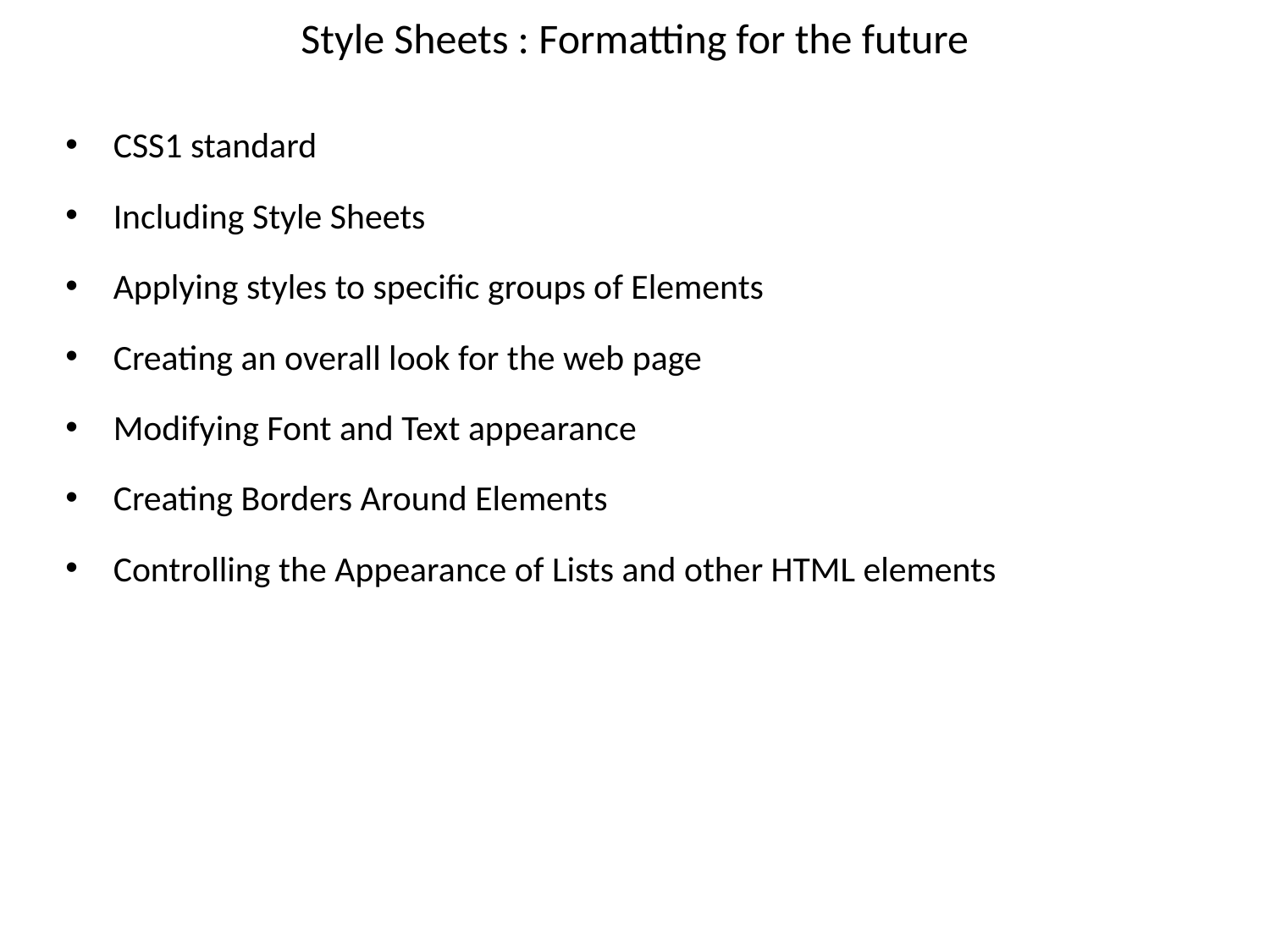

# Style Sheets : Formatting for the future
CSS1 standard
Including Style Sheets
Applying styles to specific groups of Elements
Creating an overall look for the web page
Modifying Font and Text appearance
Creating Borders Around Elements
Controlling the Appearance of Lists and other HTML elements